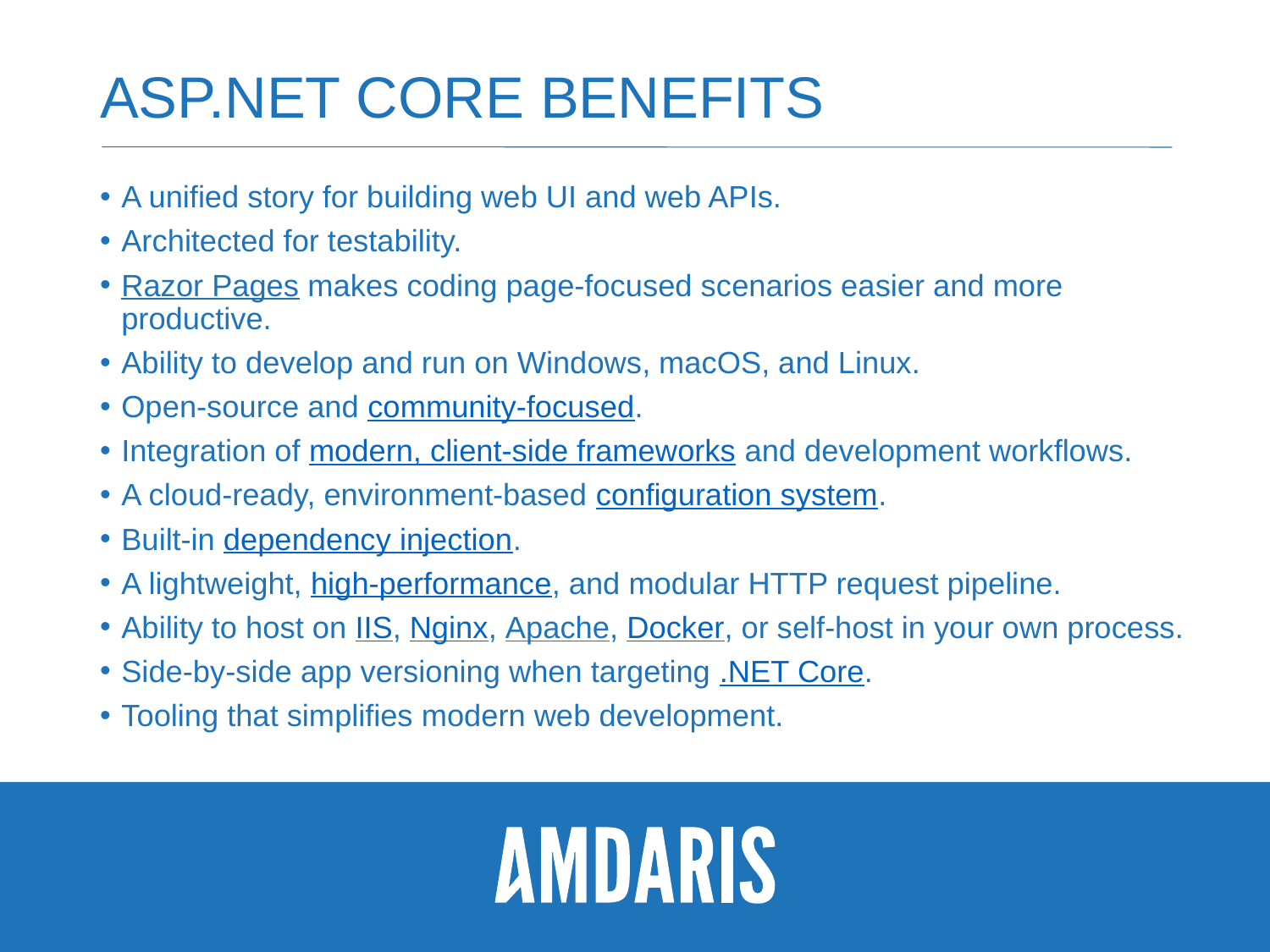

# ASP.NET CORE BENEFITS
A unified story for building web UI and web APIs.
Architected for testability.
Razor Pages makes coding page-focused scenarios easier and more productive.
Ability to develop and run on Windows, macOS, and Linux.
Open-source and community-focused.
Integration of modern, client-side frameworks and development workflows.
A cloud-ready, environment-based configuration system.
Built-in dependency injection.
A lightweight, high-performance, and modular HTTP request pipeline.
Ability to host on IIS, Nginx, Apache, Docker, or self-host in your own process.
Side-by-side app versioning when targeting .NET Core.
Tooling that simplifies modern web development.